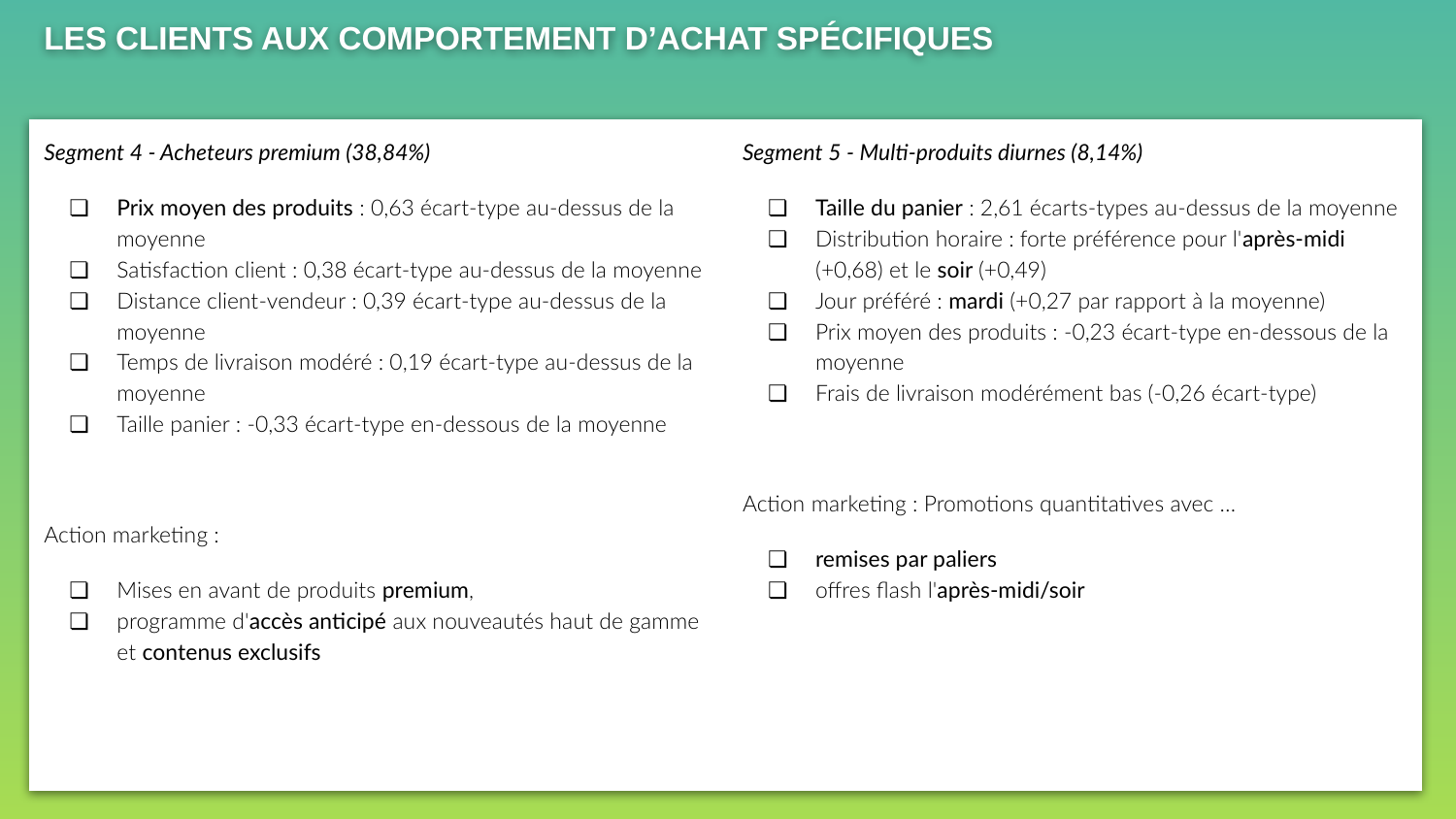

# LES CLIENTS AUX COMPORTEMENT D’ACHAT SPÉCIFIQUES
| Segment 4 - Acheteurs premium (38,84%) Prix moyen des produits : 0,63 écart-type au-dessus de la moyenne Satisfaction client : 0,38 écart-type au-dessus de la moyenne Distance client-vendeur : 0,39 écart-type au-dessus de la moyenne Temps de livraison modéré : 0,19 écart-type au-dessus de la moyenne Taille panier : -0,33 écart-type en-dessous de la moyenne Action marketing : Mises en avant de produits premium, programme d'accès anticipé aux nouveautés haut de gamme et contenus exclusifs | Segment 5 - Multi-produits diurnes (8,14%) Taille du panier : 2,61 écarts-types au-dessus de la moyenne Distribution horaire : forte préférence pour l'après-midi (+0,68) et le soir (+0,49) Jour préféré : mardi (+0,27 par rapport à la moyenne) Prix moyen des produits : -0,23 écart-type en-dessous de la moyenne Frais de livraison modérément bas (-0,26 écart-type) Action marketing : Promotions quantitatives avec … remises par paliers offres flash l'après-midi/soir |
| --- | --- |